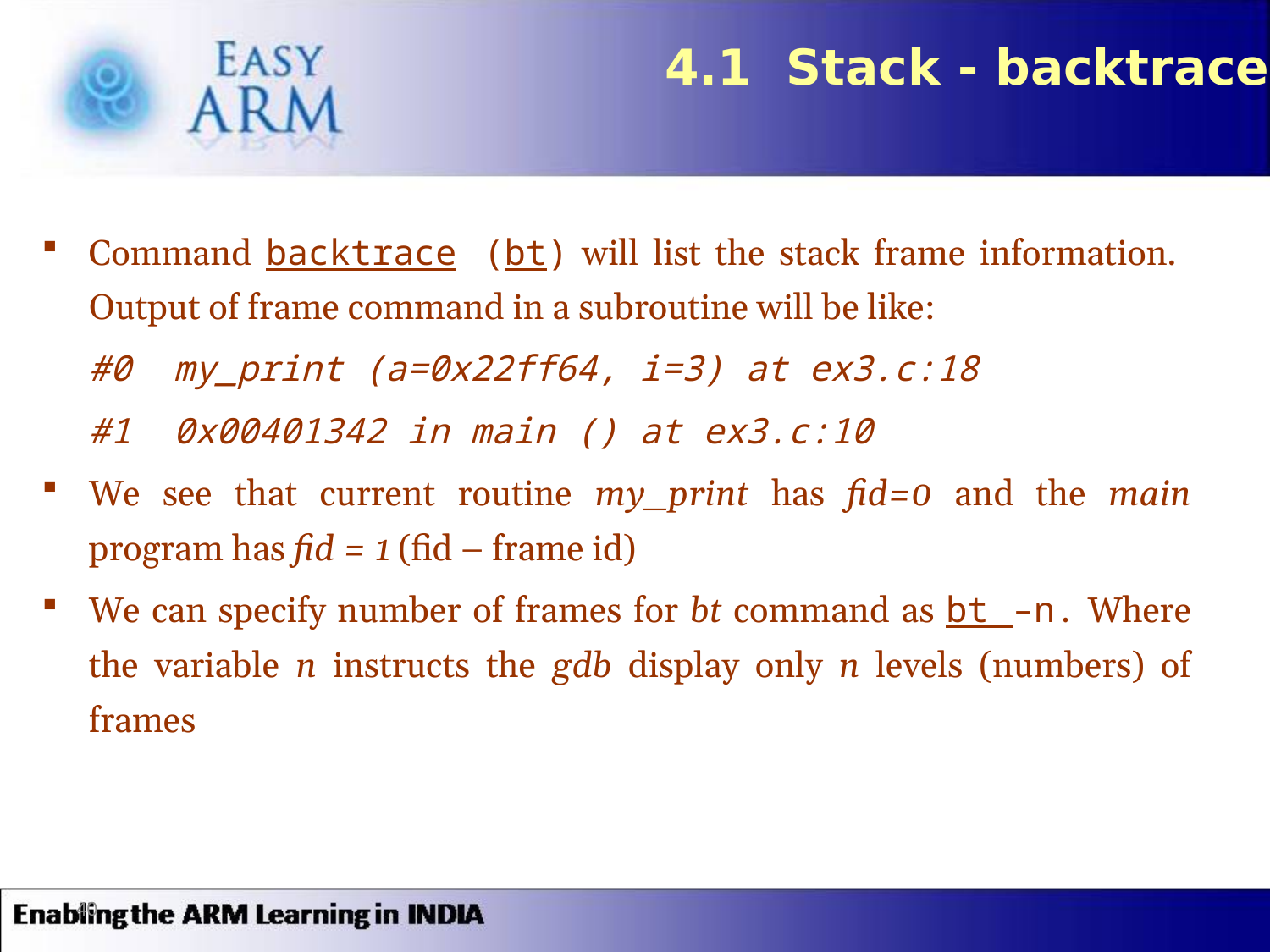

# 4.1  Stack - backtrace

Command backtrace (bt) will list the stack frame information.  Output of frame command in a subroutine will be like:
	#0  my_print (a=0x22ff64, i=3) at ex3.c:18
	#1  0x00401342 in main () at ex3.c:10
We see that current routine my_print has fid=0 and the main program has fid = 1 (fid – frame id)
We can specify number of frames for bt command as bt –n. Where the variable n instructs the gdb display only n levels (numbers) of frames
40